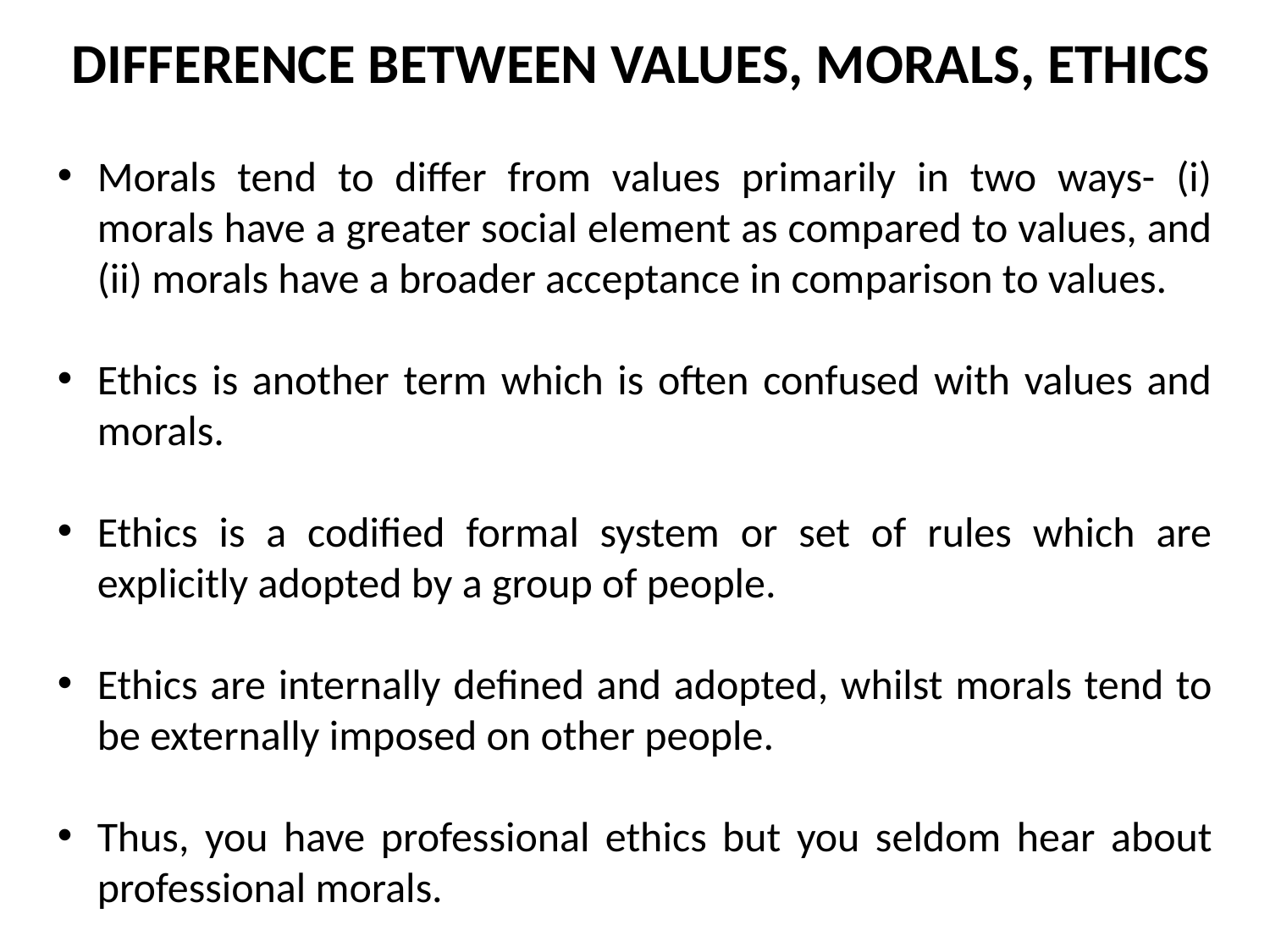

DIFFERENCE BETWEEN VALUES, MORALS, ETHICS
Morals tend to differ from values primarily in two ways- (i) morals have a greater social element as compared to values, and (ii) morals have a broader acceptance in comparison to values.

Ethics is another term which is often confused with values and morals.

Ethics is a codified formal system or set of rules which are explicitly adopted by a group of people.

Ethics are internally defined and adopted, whilst morals tend to be externally imposed on other people.

Thus, you have professional ethics but you seldom hear about professional morals.